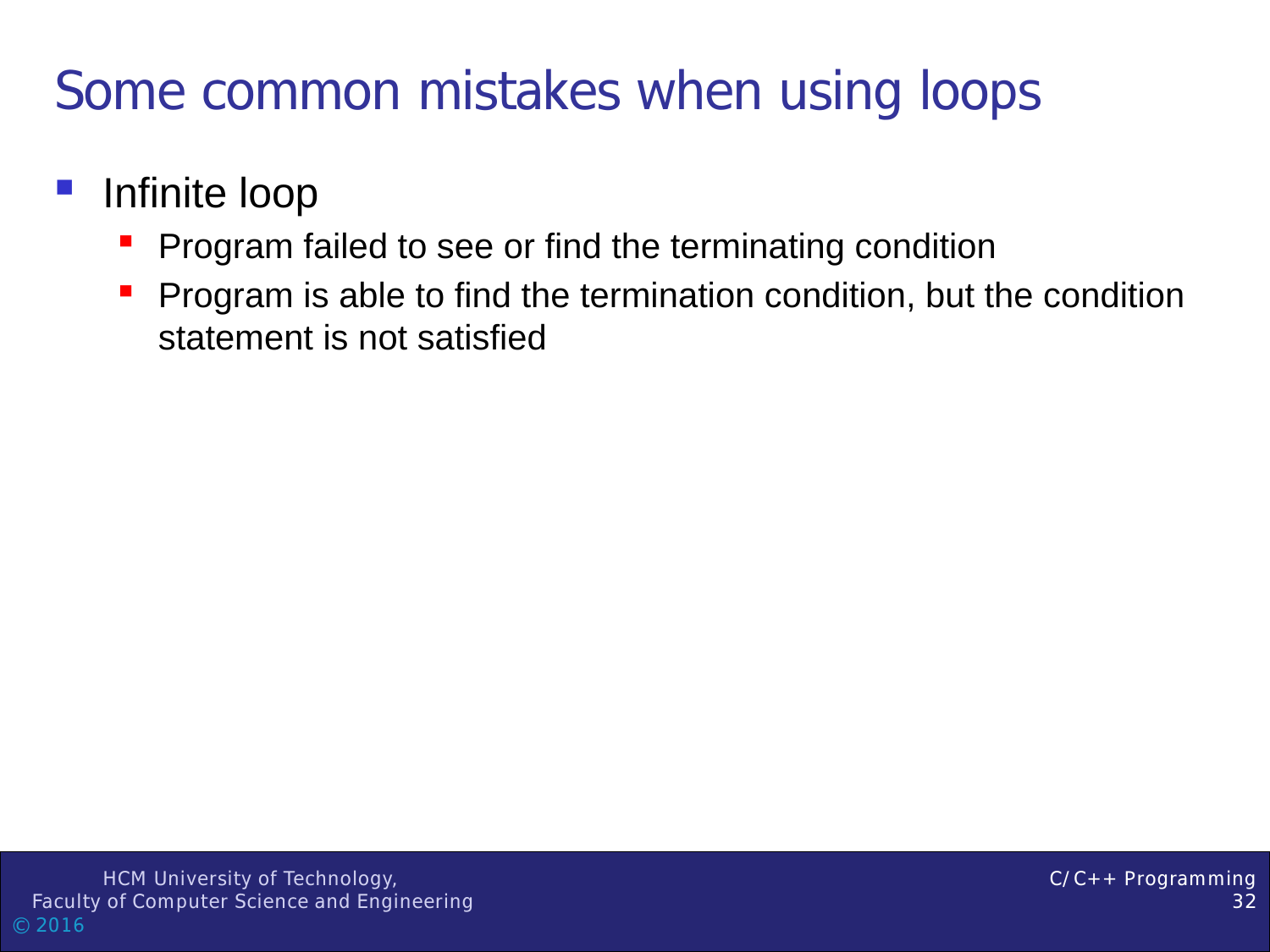

# Some common mistakes when using loops
Infinite loop
Program failed to see or find the terminating condition
Program is able to find the termination condition, but the condition statement is not satisfied